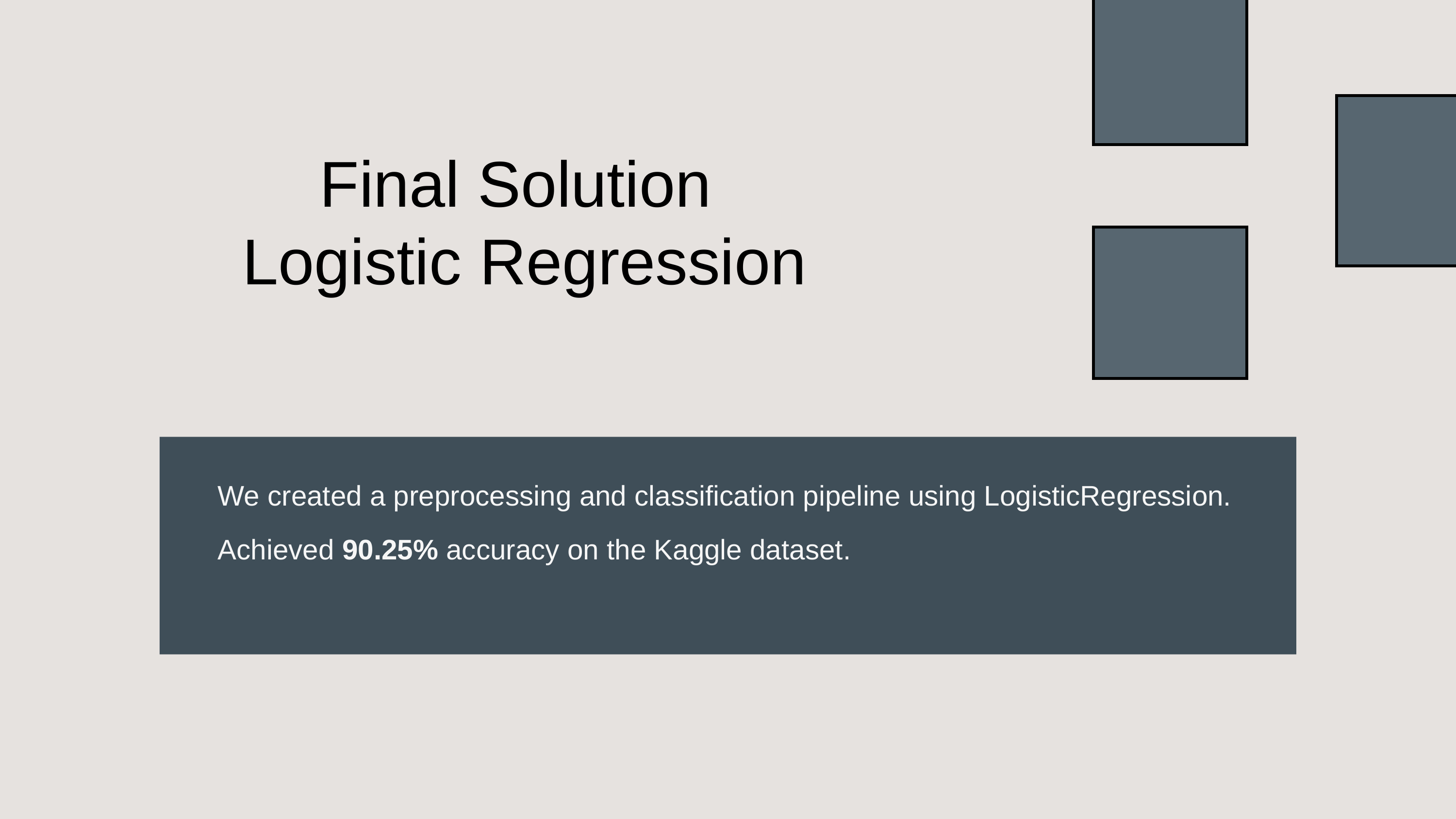

Final Solution
Logistic Regression

We created a preprocessing and classification pipeline using LogisticRegression.

Achieved 90.25% accuracy on the Kaggle dataset.